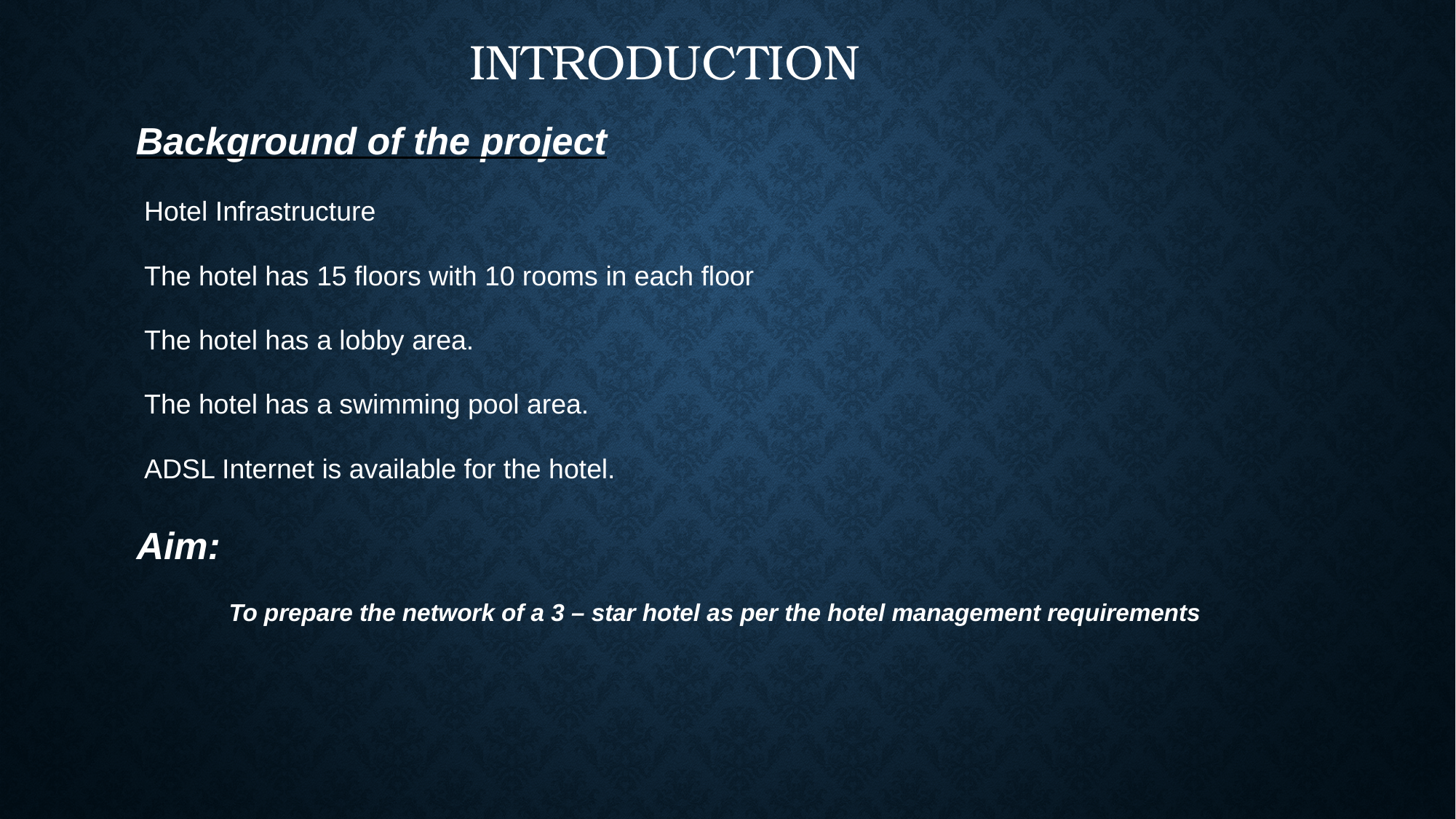

# Introduction
 Background of the project
         Hotel Infrastructure
         The hotel has 15 floors with 10 rooms in each floor
         The hotel has a lobby area.
         The hotel has a swimming pool area.
         ADSL Internet is available for the hotel.
        Aim:
To prepare the network of a 3 – star hotel as per the hotel management requirements